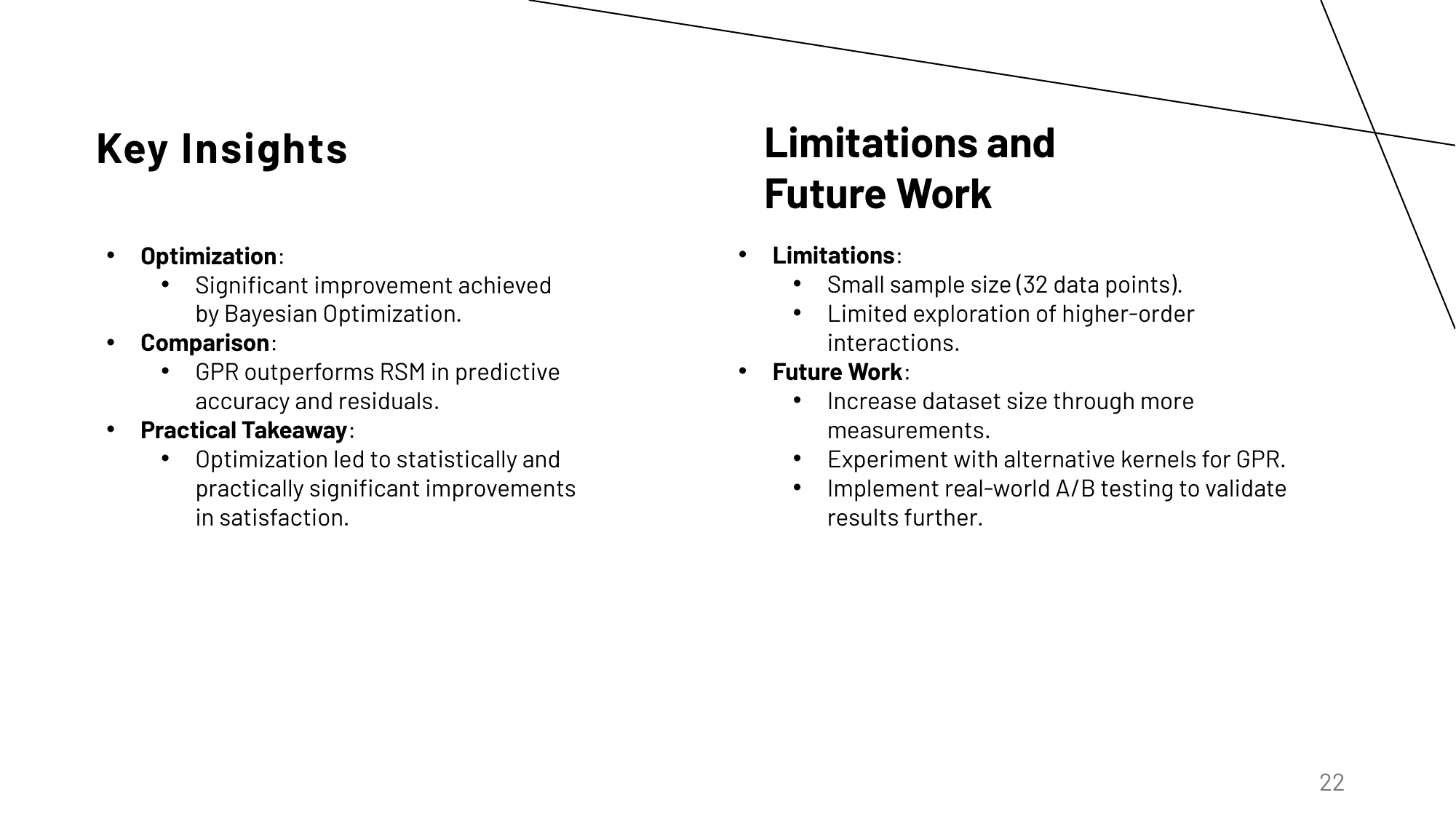

# Key Insights
Limitations and Future Work
Optimization:
Significant improvement achieved by Bayesian Optimization.
Comparison:
GPR outperforms RSM in predictive accuracy and residuals.
Practical Takeaway:
Optimization led to statistically and practically significant improvements in satisfaction.
Limitations:
Small sample size (32 data points).
Limited exploration of higher-order interactions.
Future Work:
Increase dataset size through more measurements.
Experiment with alternative kernels for GPR.
Implement real-world A/B testing to validate results further.

22